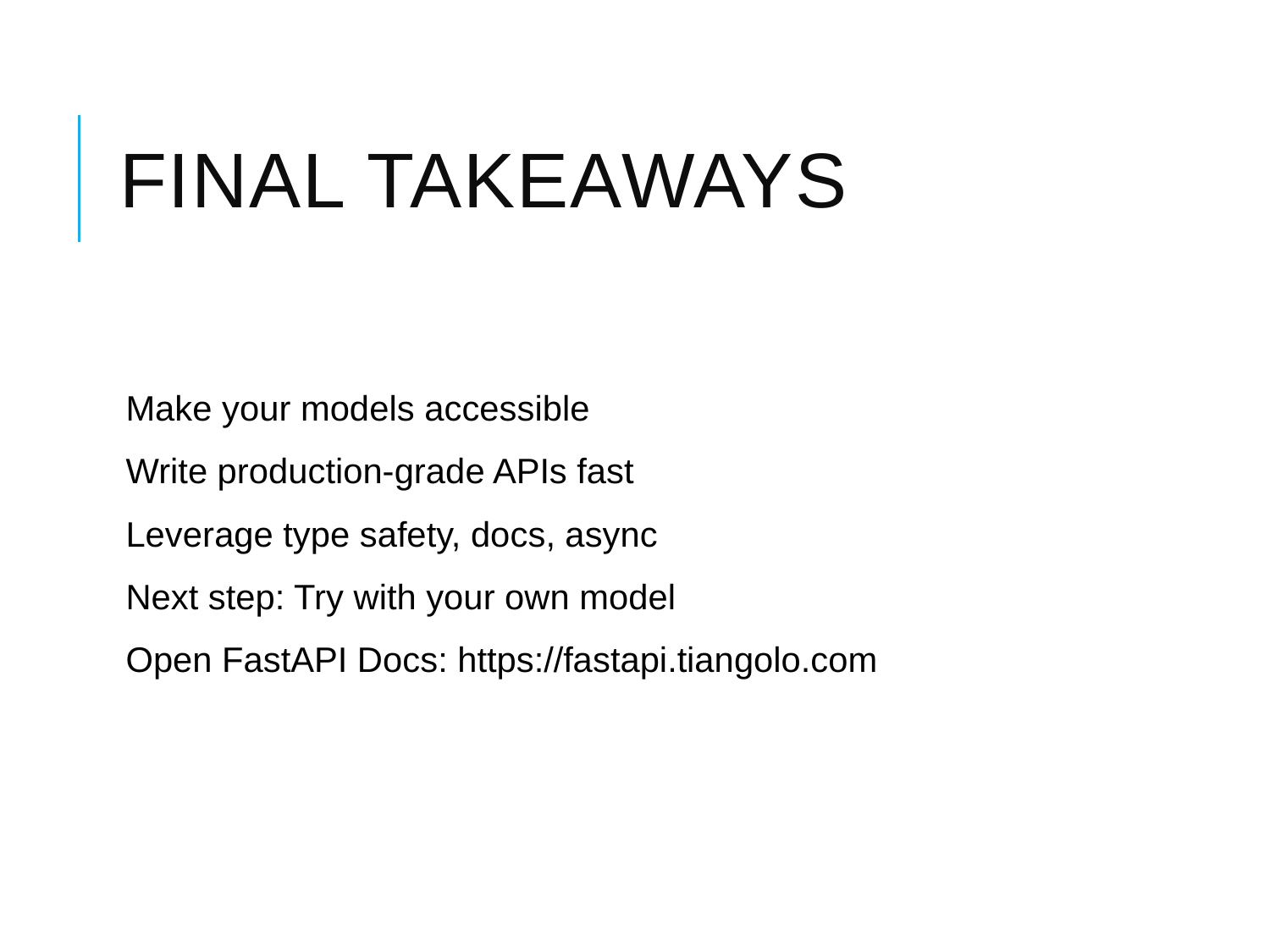

# Final Takeaways

Make your models accessible
Write production-grade APIs fast
Leverage type safety, docs, async
Next step: Try with your own model
Open FastAPI Docs: https://fastapi.tiangolo.com